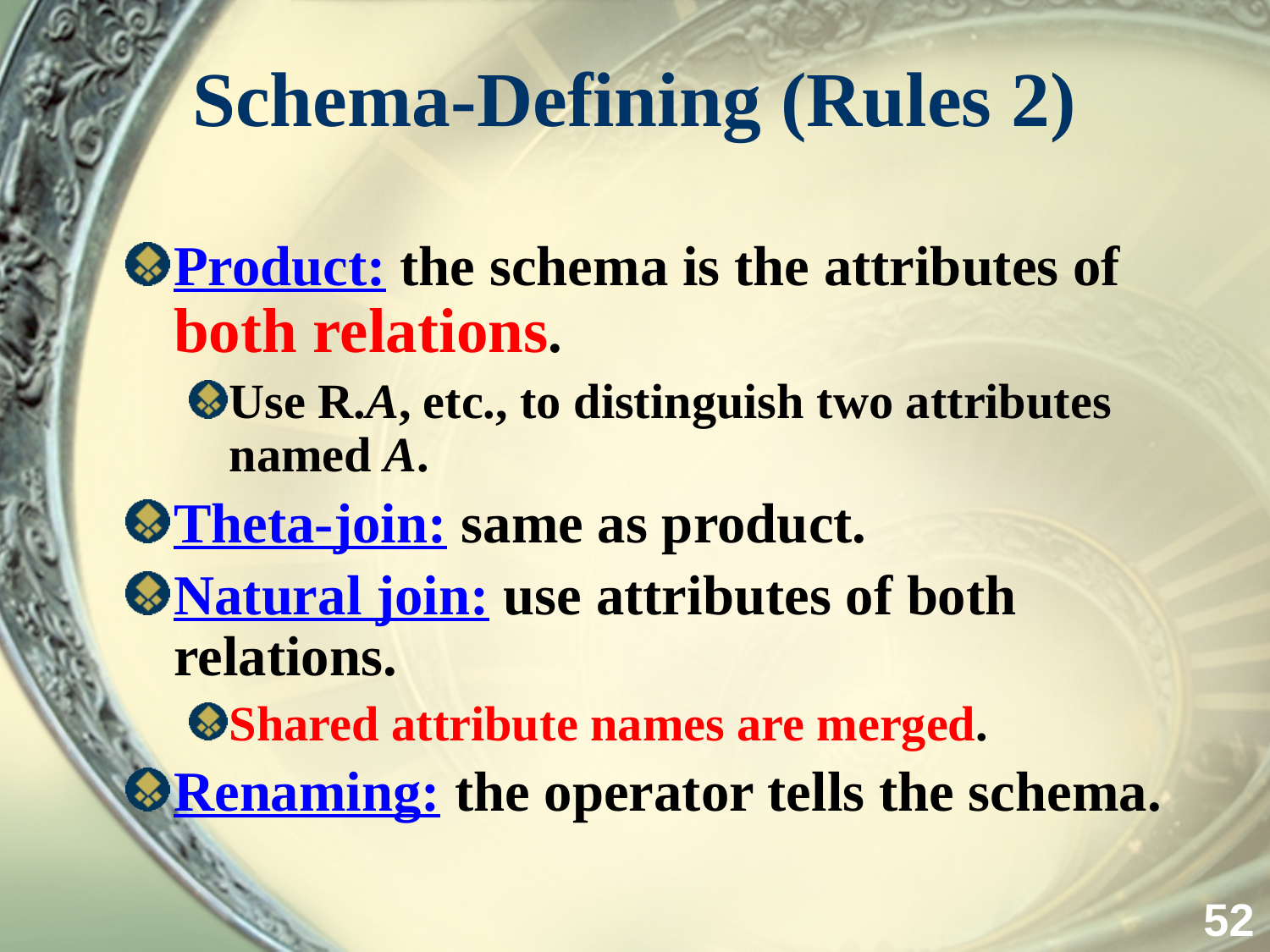

# Schema-Defining (Rules 2)
Product: the schema is the attributes of both relations.
Use R.A, etc., to distinguish two attributes named A.
Theta-join: same as product.
Natural join: use attributes of both relations.
Shared attribute names are merged.
Renaming: the operator tells the schema.
52